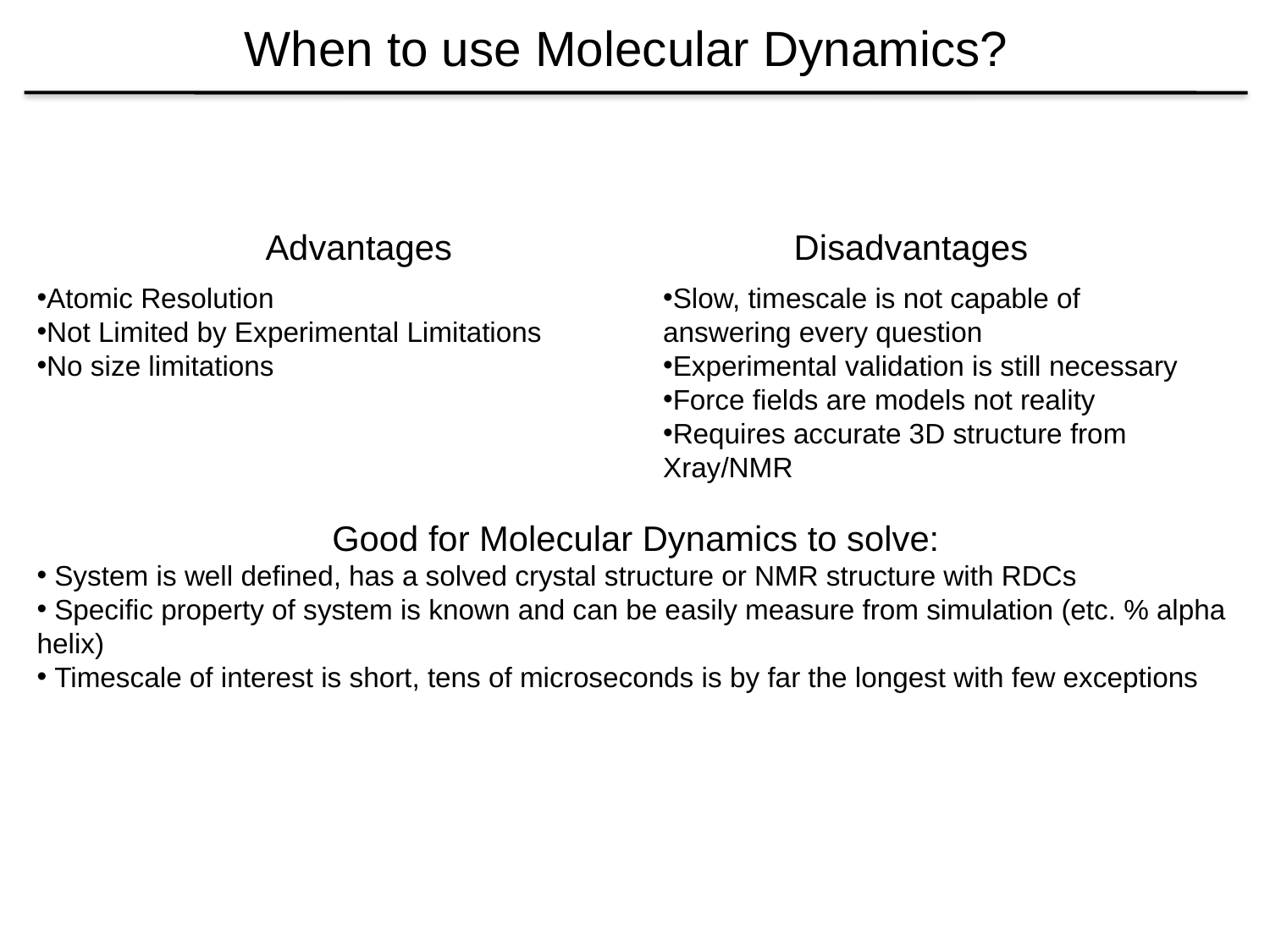

When to use Molecular Dynamics?
Advantages
Disadvantages
Atomic Resolution
Not Limited by Experimental Limitations
No size limitations

Slow, timescale is not capable of answering every question
Experimental validation is still necessary
Force fields are models not reality
Requires accurate 3D structure from Xray/NMR
Good for Molecular Dynamics to solve:
 System is well defined, has a solved crystal structure or NMR structure with RDCs
 Specific property of system is known and can be easily measure from simulation (etc. % alpha helix)
 Timescale of interest is short, tens of microseconds is by far the longest with few exceptions